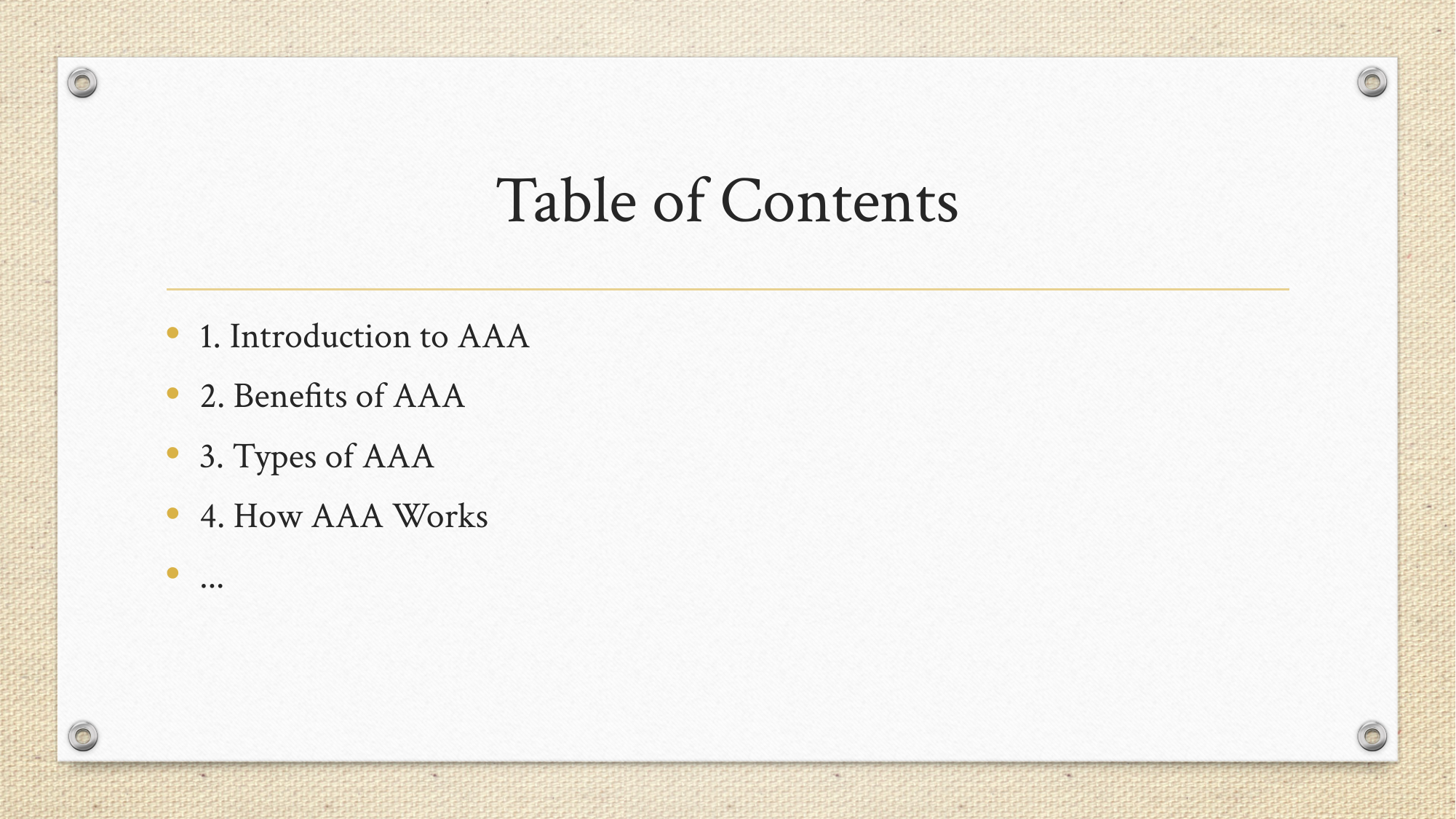

# Table of Contents
1. Introduction to AAA
2. Benefits of AAA
3. Types of AAA
4. How AAA Works
...